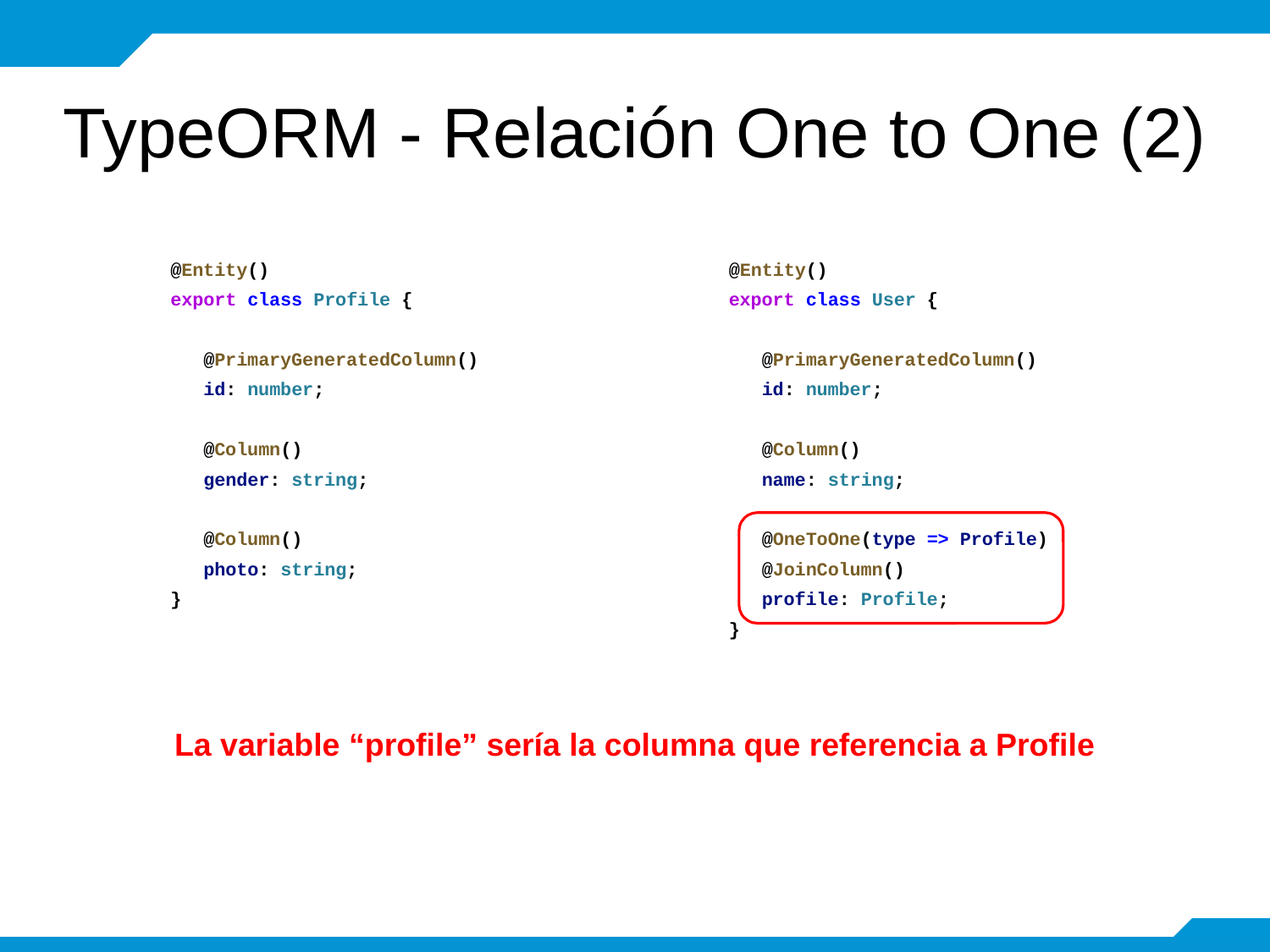

# TypeORM - Relación One to One (2)
@Entity()
export class Profile {

   @PrimaryGeneratedColumn()
   id: number;

   @Column()
   gender: string;

   @Column()
   photo: string;
}
@Entity()
export class User {

   @PrimaryGeneratedColumn()
   id: number;

   @Column()
   name: string;

   @OneToOne(type => Profile)
   @JoinColumn()
   profile: Profile;
}

La variable “profile” sería la columna que referencia a Profile